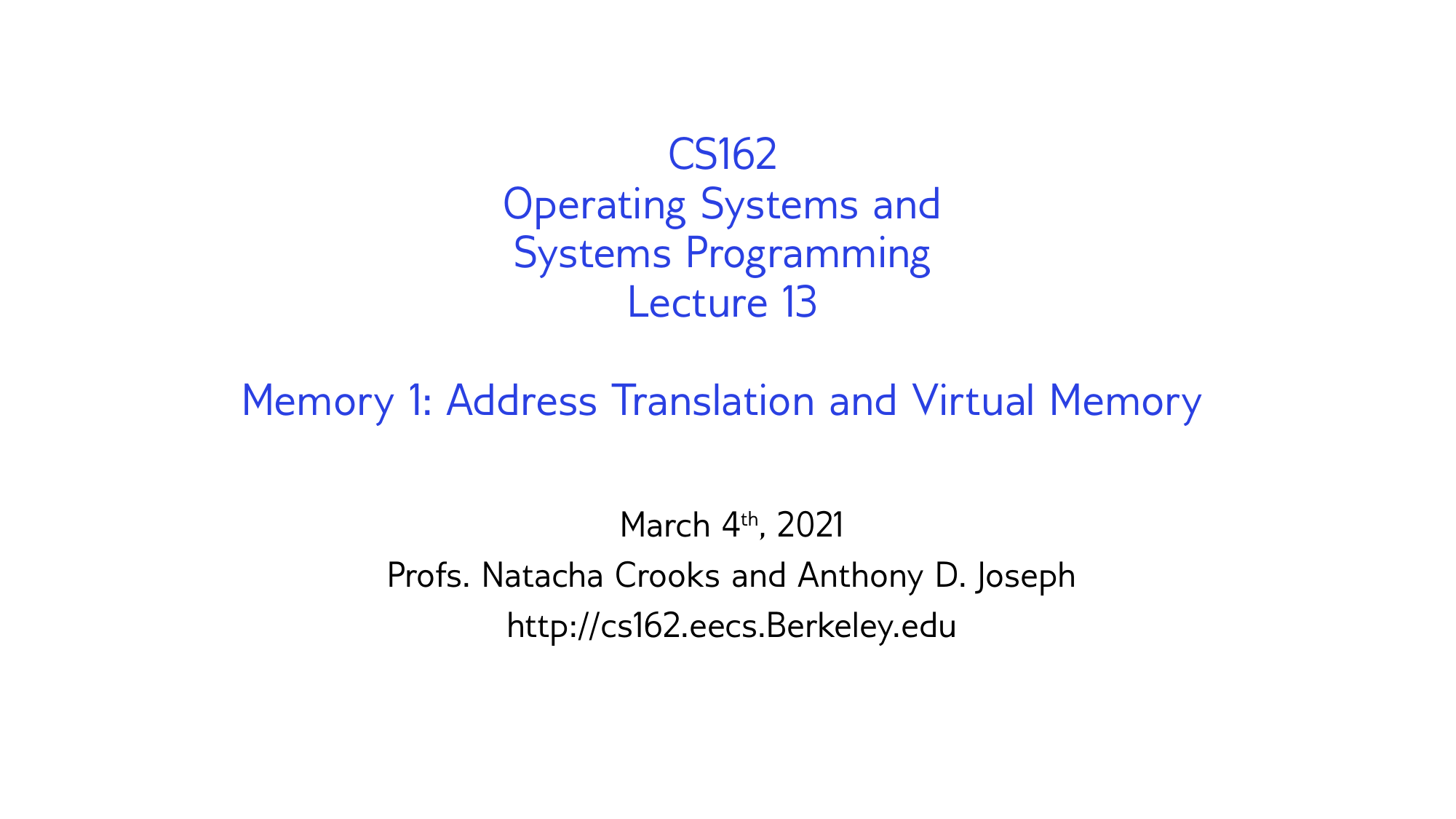

# CS162 Operating Systems and Systems Programming Lecture 13 Memory 1: Address Translation and Virtual Memory
March 4th, 2021
Profs. Natacha Crooks and Anthony D. Joseph
http://cs162.eecs.Berkeley.edu